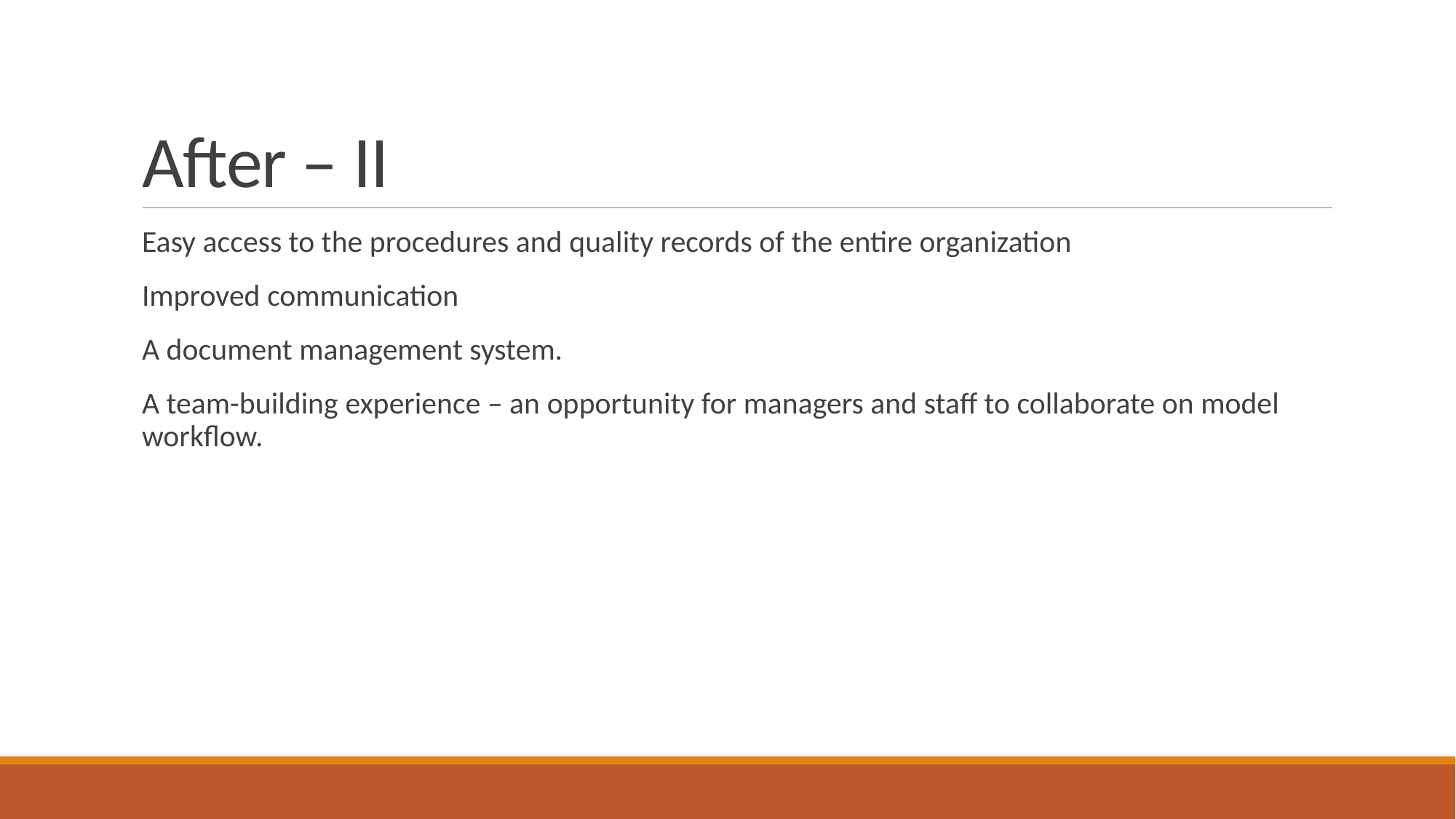

# After – II
Easy access to the procedures and quality records of the entire organization
Improved communication
A document management system.
A team-building experience – an opportunity for managers and staff to collaborate on model workflow.